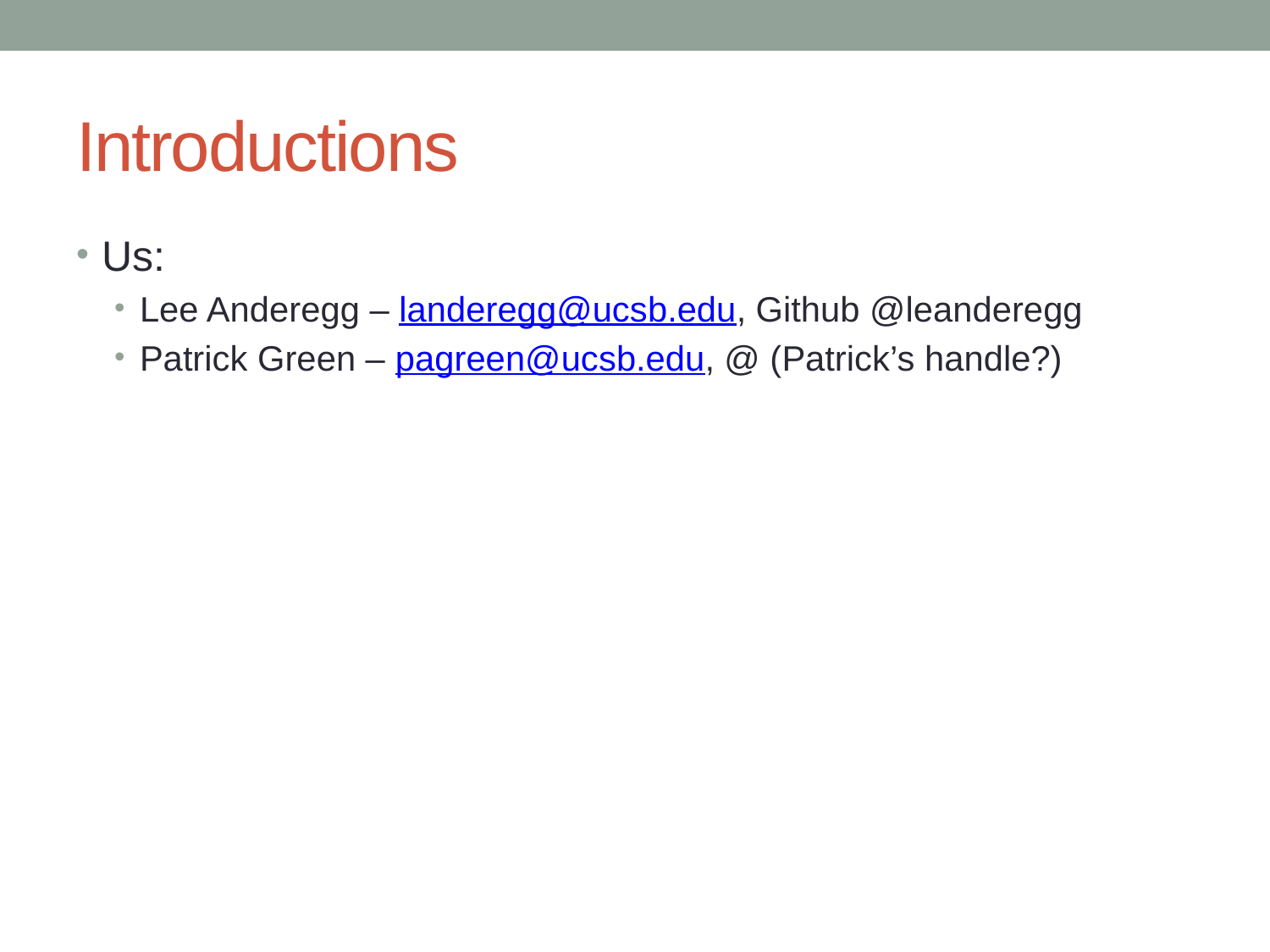

# Introductions
Us:
Lee Anderegg – landeregg@ucsb.edu, Github @leanderegg
Patrick Green – pagreen@ucsb.edu, @ (Patrick’s handle?)